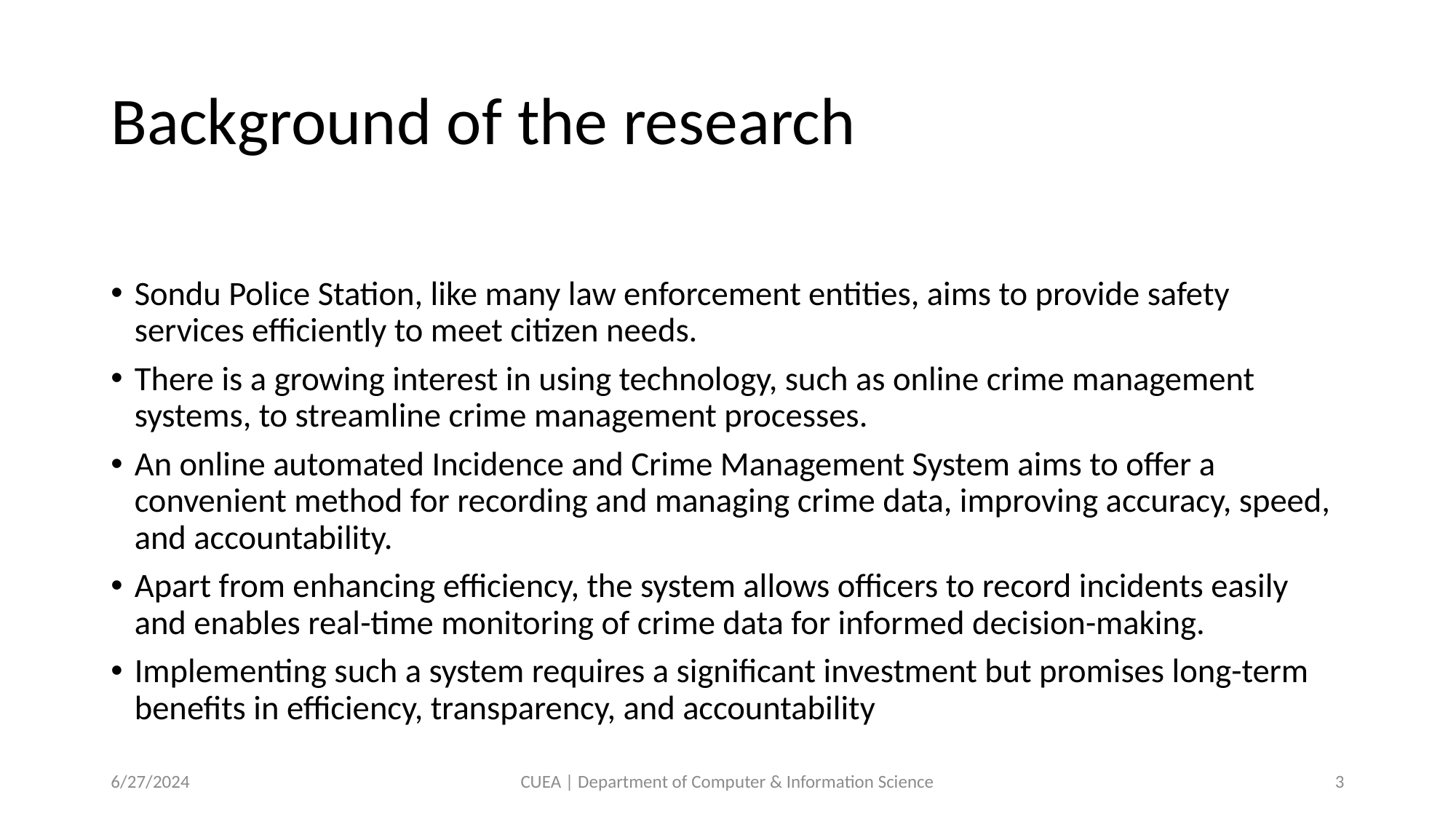

# Background of the research

Sondu Police Station, like many law enforcement entities, aims to provide safety services efficiently to meet citizen needs.
There is a growing interest in using technology, such as online crime management systems, to streamline crime management processes.
An online automated Incidence and Crime Management System aims to offer a convenient method for recording and managing crime data, improving accuracy, speed, and accountability.
Apart from enhancing efficiency, the system allows officers to record incidents easily and enables real-time monitoring of crime data for informed decision-making.
Implementing such a system requires a significant investment but promises long-term benefits in efficiency, transparency, and accountability
6/27/2024
CUEA | Department of Computer & Information Science
3